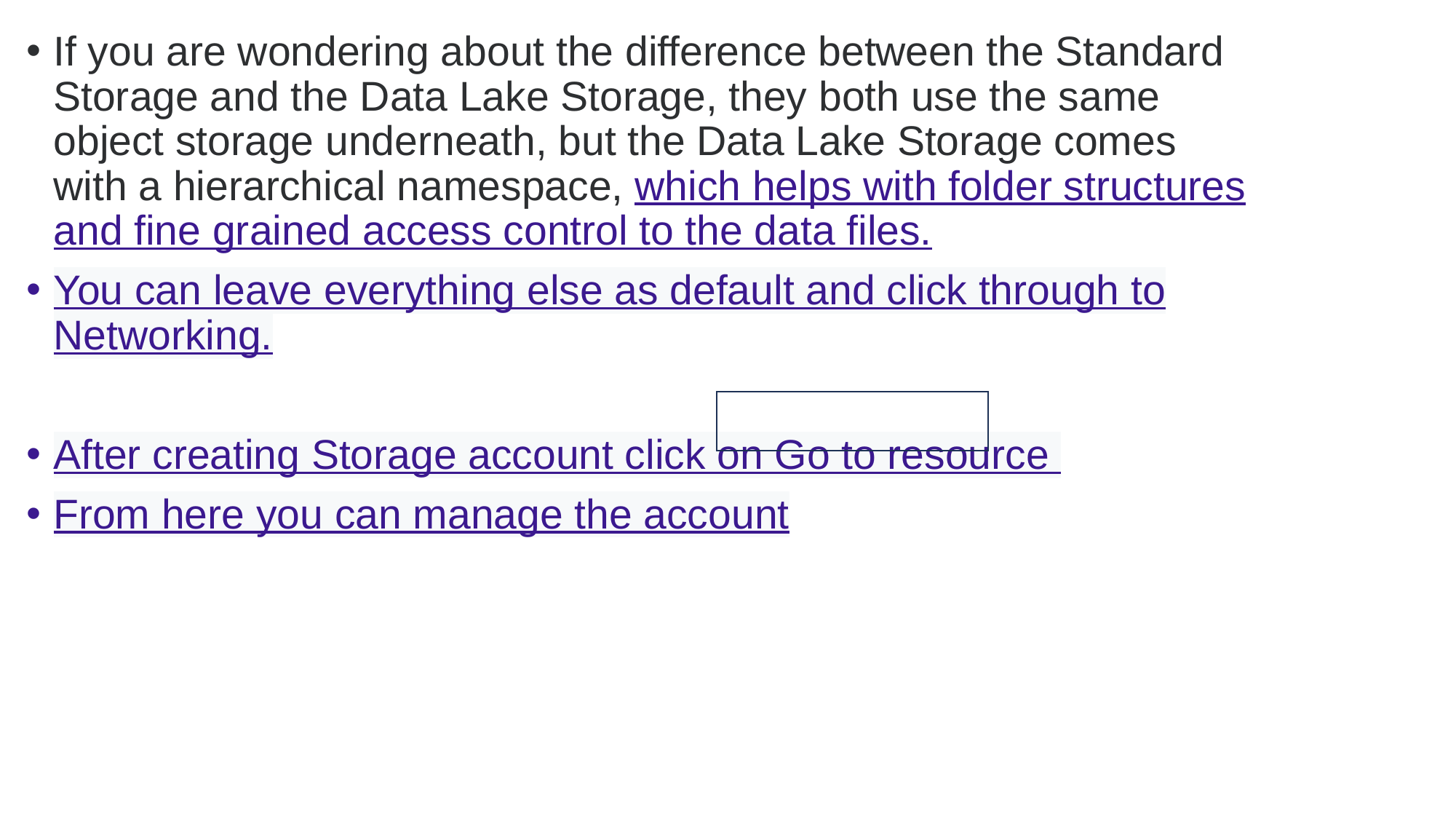

If you are wondering about the difference between the Standard Storage and the Data Lake Storage, they both use the same object storage underneath, but the Data Lake Storage comes with a hierarchical namespace, which helps with folder structures and fine grained access control to the data files.
You can leave everything else as default and click through to Networking.

After creating Storage account click on Go to resource
From here you can manage the account